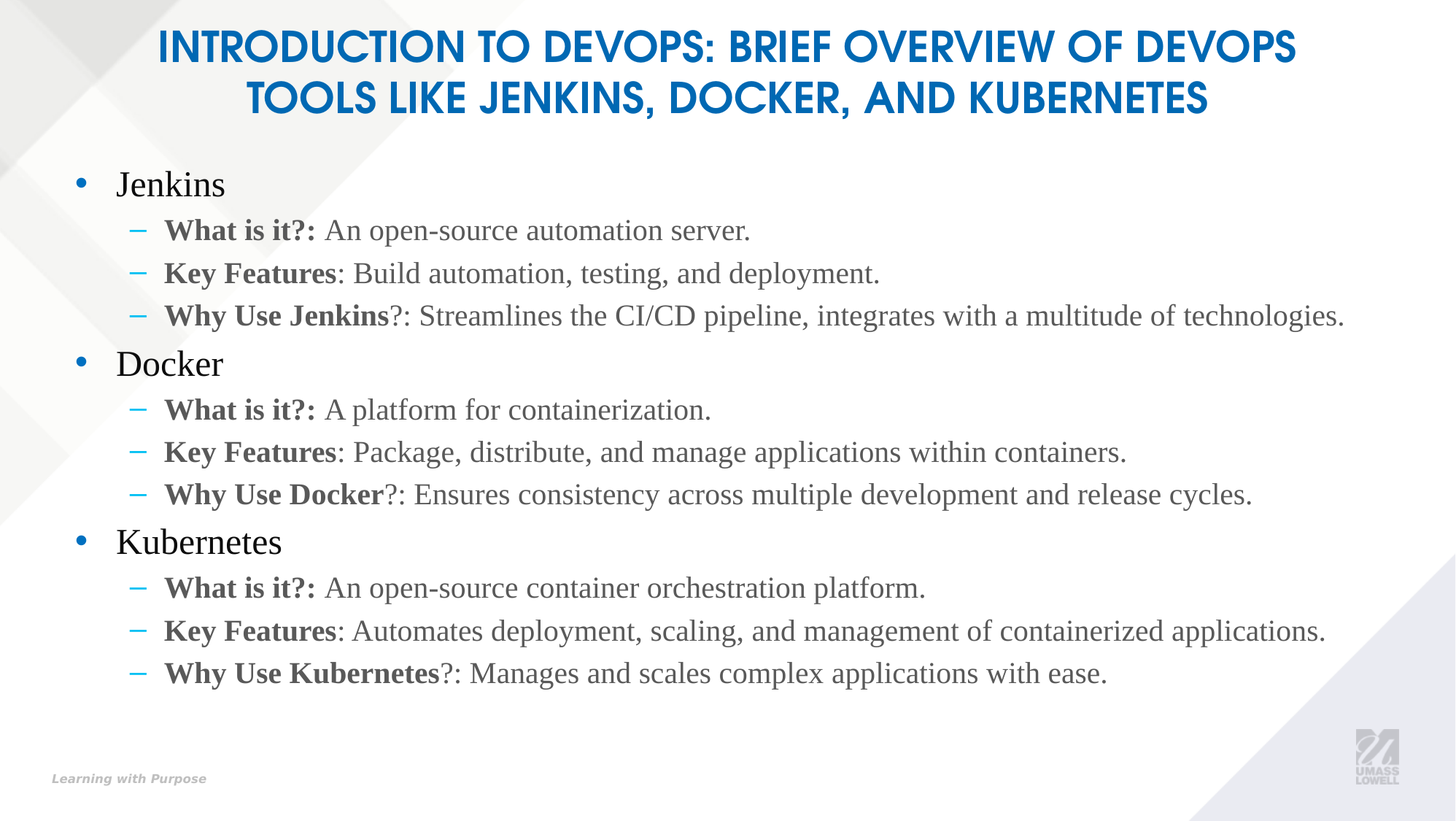

# Introduction to DevOps: Brief overview of DevOps tools like Jenkins, Docker, and Kubernetes
Jenkins
What is it?: An open-source automation server.
Key Features: Build automation, testing, and deployment.
Why Use Jenkins?: Streamlines the CI/CD pipeline, integrates with a multitude of technologies.
Docker
What is it?: A platform for containerization.
Key Features: Package, distribute, and manage applications within containers.
Why Use Docker?: Ensures consistency across multiple development and release cycles.
Kubernetes
What is it?: An open-source container orchestration platform.
Key Features: Automates deployment, scaling, and management of containerized applications.
Why Use Kubernetes?: Manages and scales complex applications with ease.